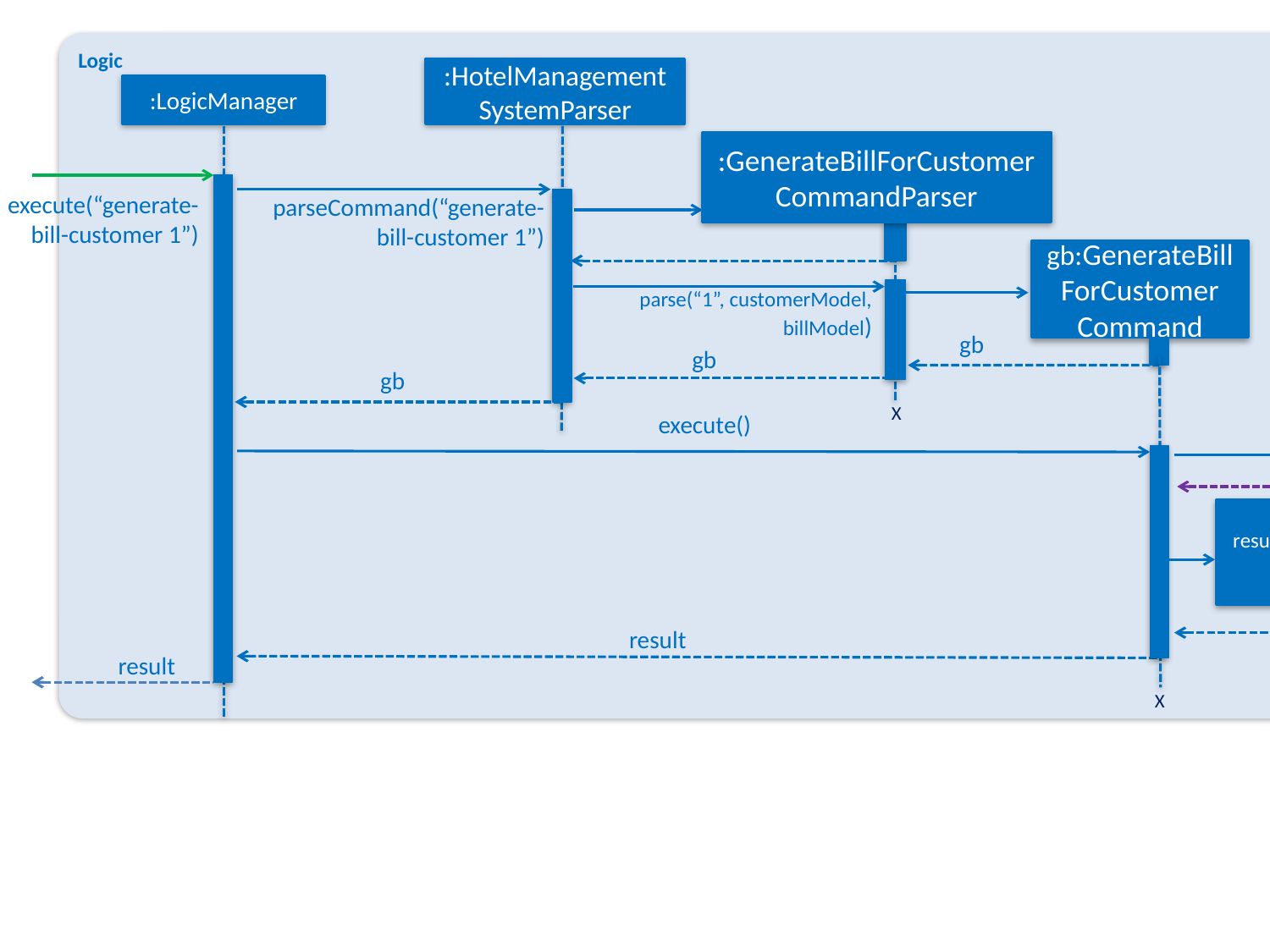

Logic
Model
:HotelManagementSystemParser
:LogicManager
:GenerateBillForCustomerCommandParser

execute(“generate-bill-customer 1”)

parseCommand(“generate-bill-customer 1”)

gb:GenerateBillForCustomer Command

parse(“1”, customerModel, billModel)
gb

gb
gb
: BillModel
X
execute()
updateBill(bill)

result:CommandResult

result
result
X